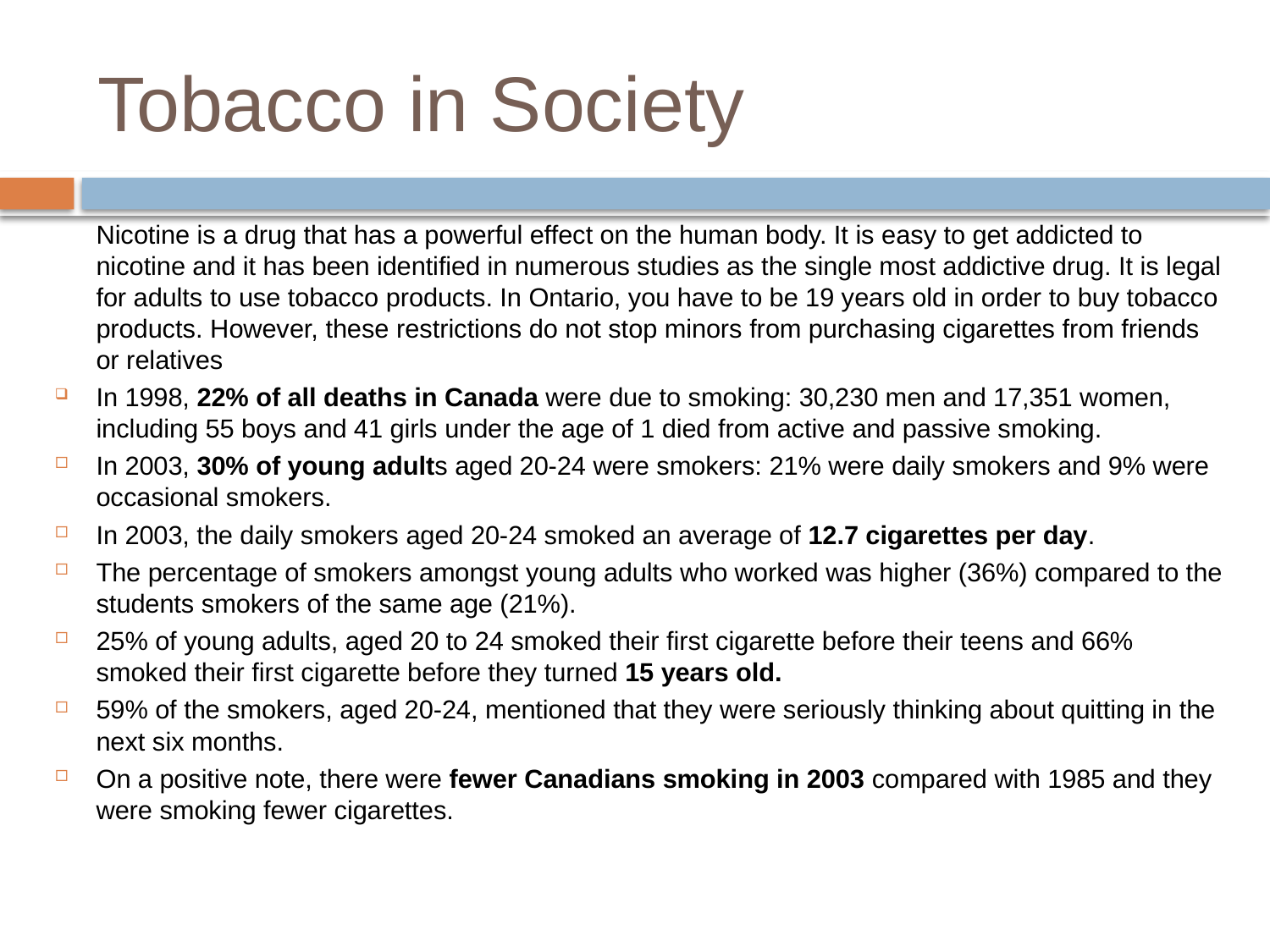

# Tobacco in Society
	Nicotine is a drug that has a powerful effect on the human body. It is easy to get addicted to nicotine and it has been identified in numerous studies as the single most addictive drug. It is legal for adults to use tobacco products. In Ontario, you have to be 19 years old in order to buy tobacco products. However, these restrictions do not stop minors from purchasing cigarettes from friends or relatives
In 1998, 22% of all deaths in Canada were due to smoking: 30,230 men and 17,351 women, including 55 boys and 41 girls under the age of 1 died from active and passive smoking.
In 2003, 30% of young adults aged 20-24 were smokers: 21% were daily smokers and 9% were occasional smokers.
In 2003, the daily smokers aged 20-24 smoked an average of 12.7 cigarettes per day.
The percentage of smokers amongst young adults who worked was higher (36%) compared to the students smokers of the same age (21%).
25% of young adults, aged 20 to 24 smoked their first cigarette before their teens and 66% smoked their first cigarette before they turned 15 years old.
59% of the smokers, aged 20-24, mentioned that they were seriously thinking about quitting in the next six months.
On a positive note, there were fewer Canadians smoking in 2003 compared with 1985 and they were smoking fewer cigarettes.